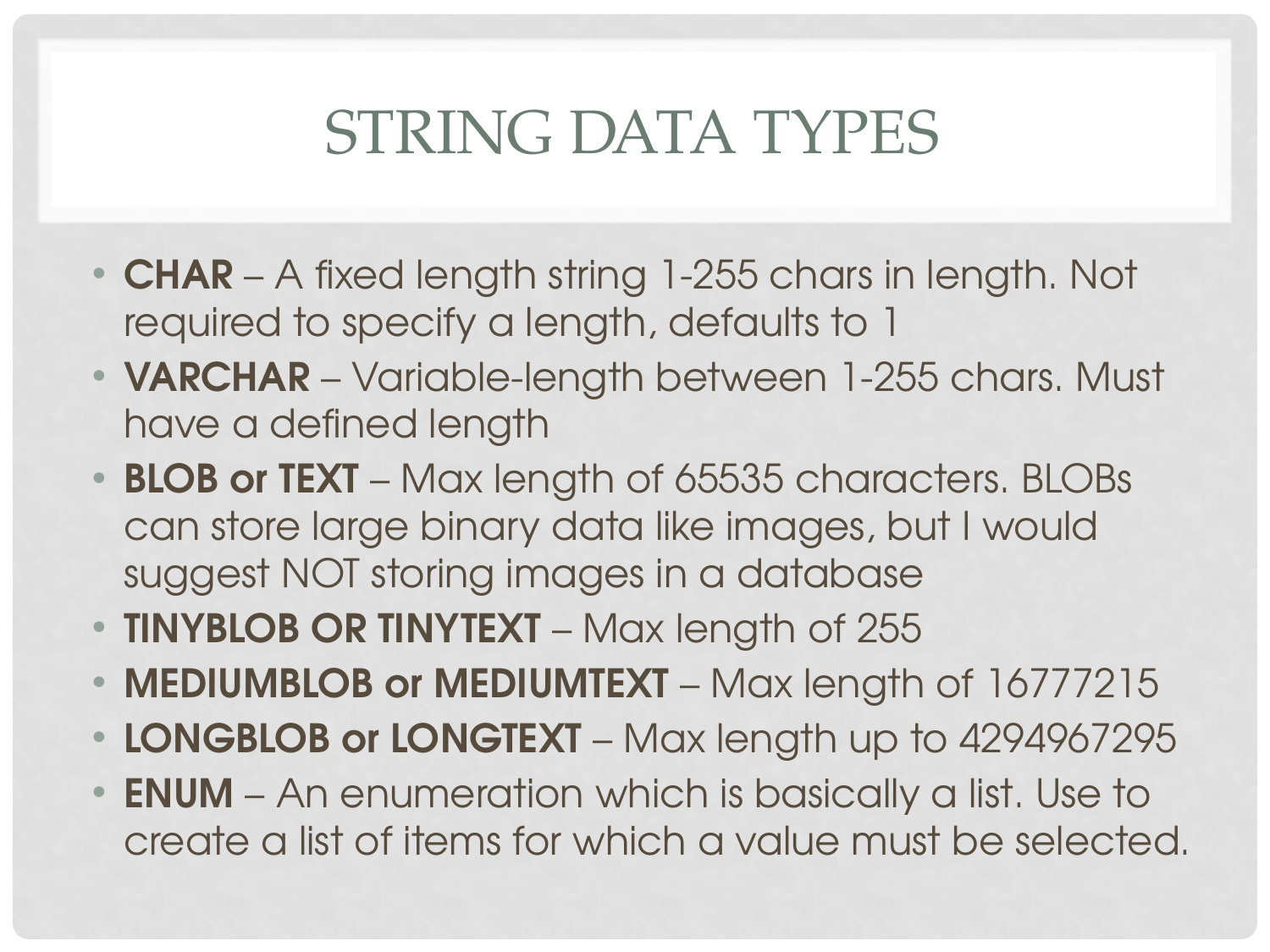

# String Data Types
CHAR – A fixed length string 1-255 chars in length. Not required to specify a length, defaults to 1
VARCHAR – Variable-length between 1-255 chars. Must have a defined length
BLOB or TEXT – Max length of 65535 characters. BLOBs can store large binary data like images, but I would suggest NOT storing images in a database
TINYBLOB OR TINYTEXT – Max length of 255
MEDIUMBLOB or MEDIUMTEXT – Max length of 16777215
LONGBLOB or LONGTEXT – Max length up to 4294967295
ENUM – An enumeration which is basically a list. Use to create a list of items for which a value must be selected.